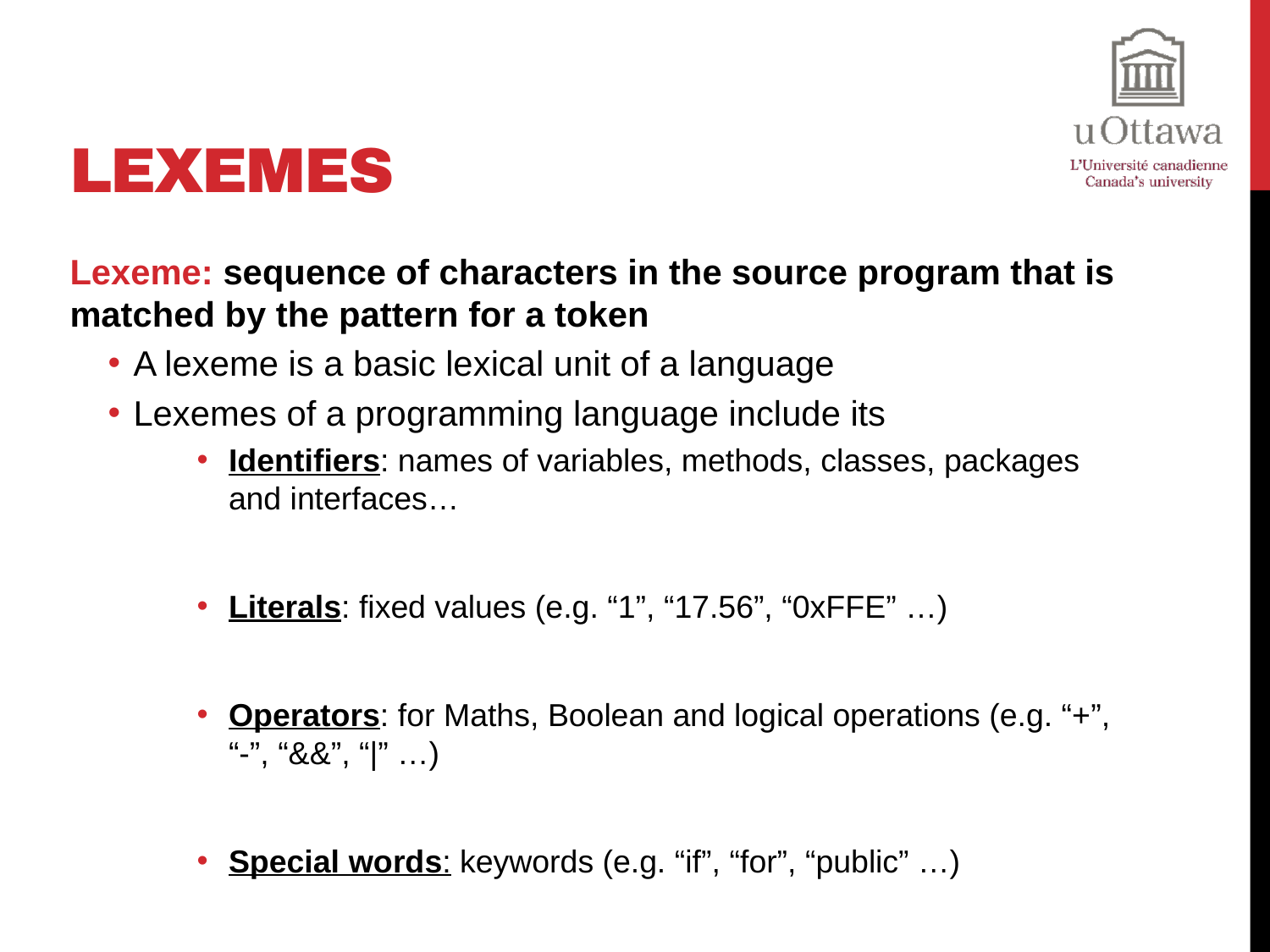

# Lexemes
Lexeme: sequence of characters in the source program that is matched by the pattern for a token
A lexeme is a basic lexical unit of a language
Lexemes of a programming language include its
Identifiers: names of variables, methods, classes, packages and interfaces…

Literals: fixed values (e.g. “1”, “17.56”, “0xFFE” …)

Operators: for Maths, Boolean and logical operations (e.g. “+”, “-”, “&&”, “|” …)

Special words: keywords (e.g. “if”, “for”, “public” …)